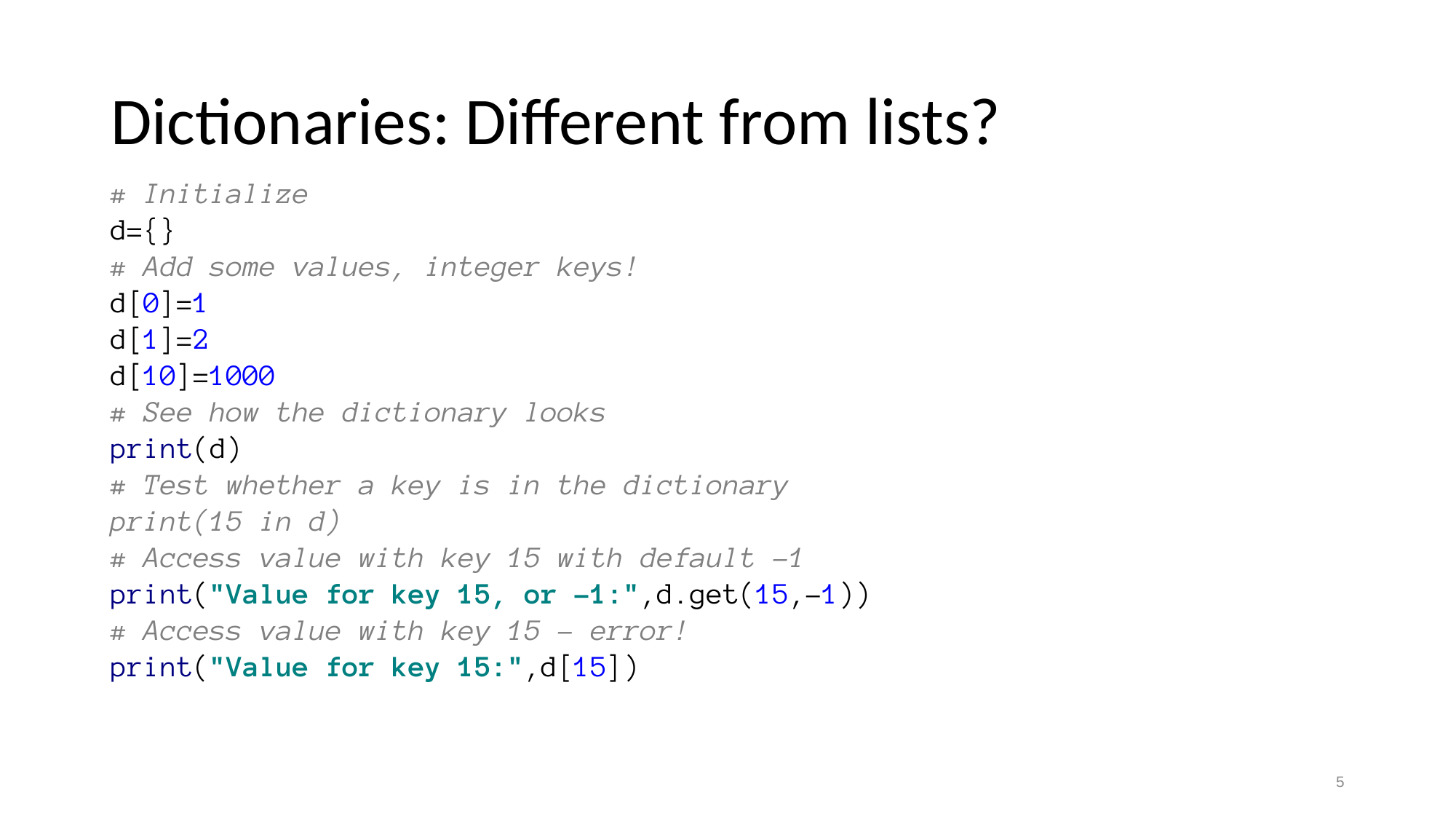

# Dictionaries: Different from lists?
# Initialize
d={}
# Add some values, integer keys!
d[0]=1
d[1]=2
d[10]=1000
# See how the dictionary looks
print(d)
# Test whether a key is in the dictionary
print(15 in d)
# Access value with key 15 with default -1
print("Value for key 15, or -1:",d.get(15,-1))
# Access value with key 15 - error!
print("Value for key 15:",d[15])

5